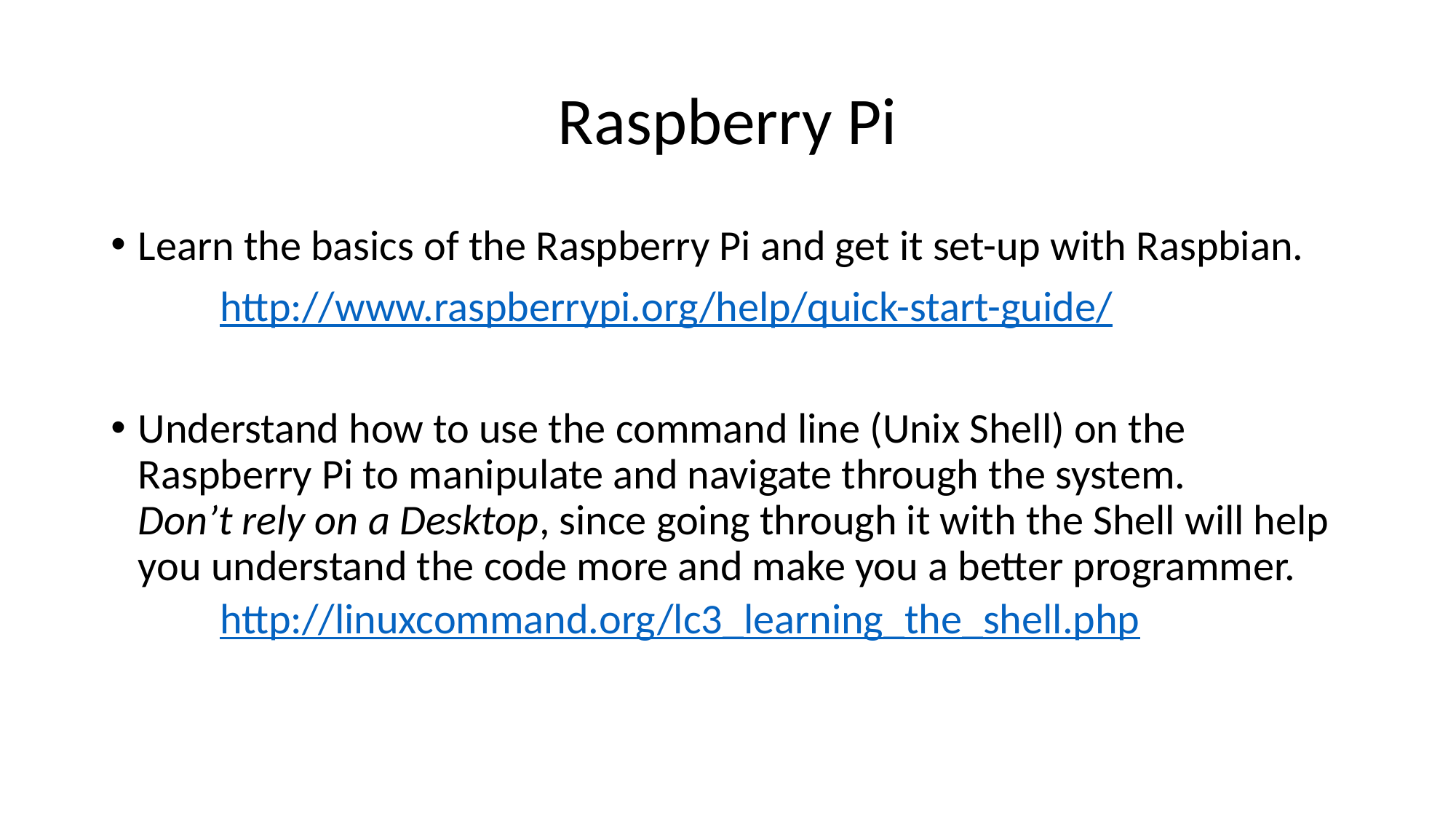

# Raspberry Pi
Learn the basics of the Raspberry Pi and get it set-up with Raspbian.
	http://www.raspberrypi.org/help/quick-start-guide/

Understand how to use the command line (Unix Shell) on the Raspberry Pi to manipulate and navigate through the system.           Don’t rely on a Desktop, since going through it with the Shell will help you understand the code more and make you a better programmer.
http://linuxcommand.org/lc3_learning_the_shell.php